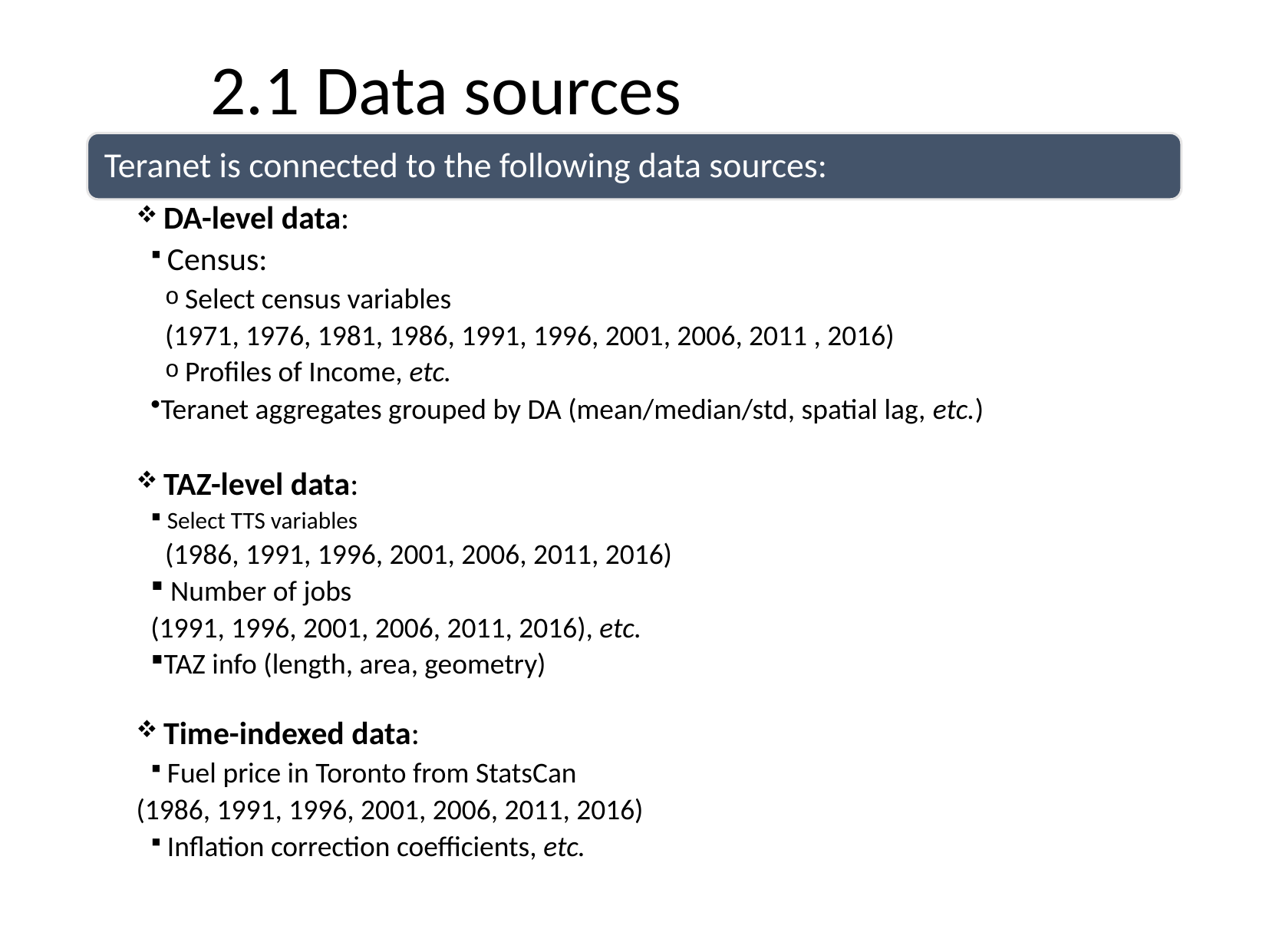

2.1 Data sources
Teranet is connected to the following data sources:
 DA-level data:
 Census:
 Select census variables
(1971, 1976, 1981, 1986, 1991, 1996, 2001, 2006, 2011 , 2016)
 Profiles of Income, etc.
Teranet aggregates grouped by DA (mean/median/std, spatial lag, etc.)

 TAZ-level data:
 Select TTS variables
(1986, 1991, 1996, 2001, 2006, 2011, 2016)
 Number of jobs
(1991, 1996, 2001, 2006, 2011, 2016), etc.
TAZ info (length, area, geometry)

 Time-indexed data:
 Fuel price in Toronto from StatsCan
(1986, 1991, 1996, 2001, 2006, 2011, 2016)
 Inflation correction coefficients, etc.